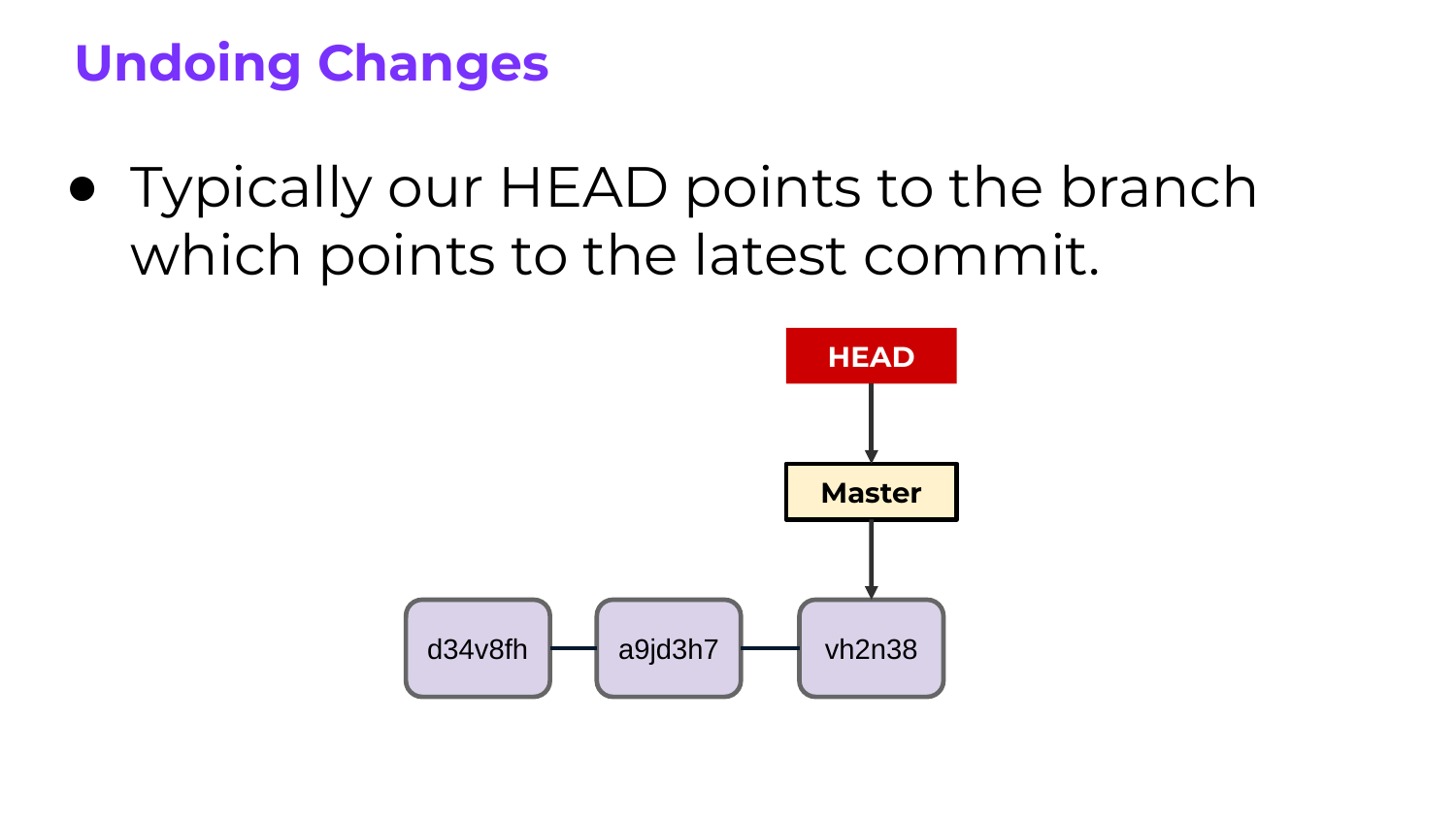

Undoing Changes
Typically our HEAD points to the branch which points to the latest commit.
HEAD
Master
d34v8fh
a9jd3h7
vh2n38